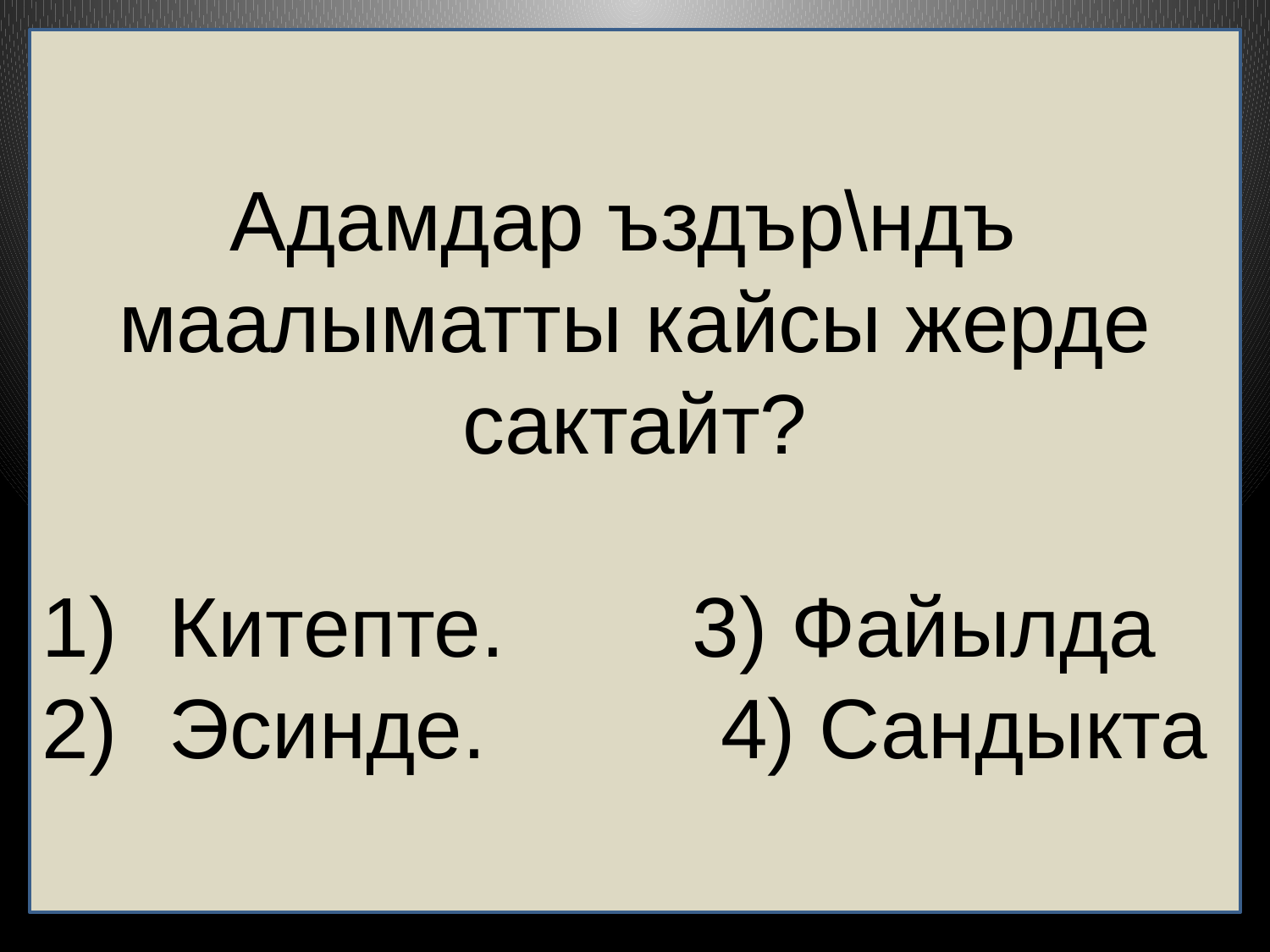

Адамдар ъздър\ндъ  маалыматты кайсы жерде сактайт?

Китепте.        3) Файылда
Эсинде.          4) Сандыкта